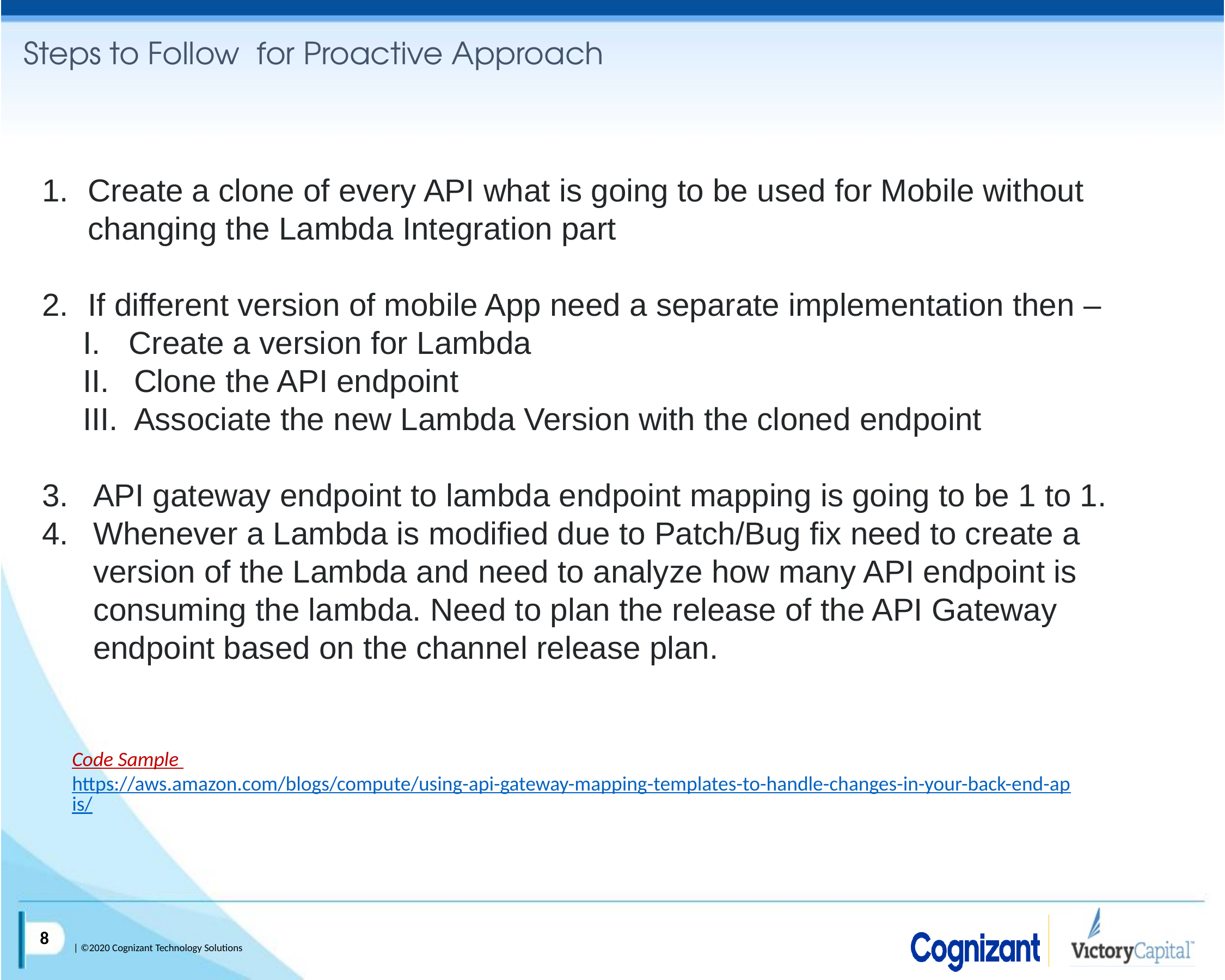

# Steps to Follow  for Proactive Approach
Create a clone of every API what is going to be used for Mobile without changing the Lambda Integration part
If different version of mobile App need a separate implementation then –
Create a version for Lambda
Clone the API endpoint
Associate the new Lambda Version with the cloned endpoint
API gateway endpoint to lambda endpoint mapping is going to be 1 to 1.
Whenever a Lambda is modified due to Patch/Bug fix need to create a version of the Lambda and need to analyze how many API endpoint is consuming the lambda. Need to plan the release of the API Gateway endpoint based on the channel release plan.

Code Sample
https://aws.amazon.com/blogs/compute/using-api-gateway-mapping-templates-to-handle-changes-in-your-back-end-apis/